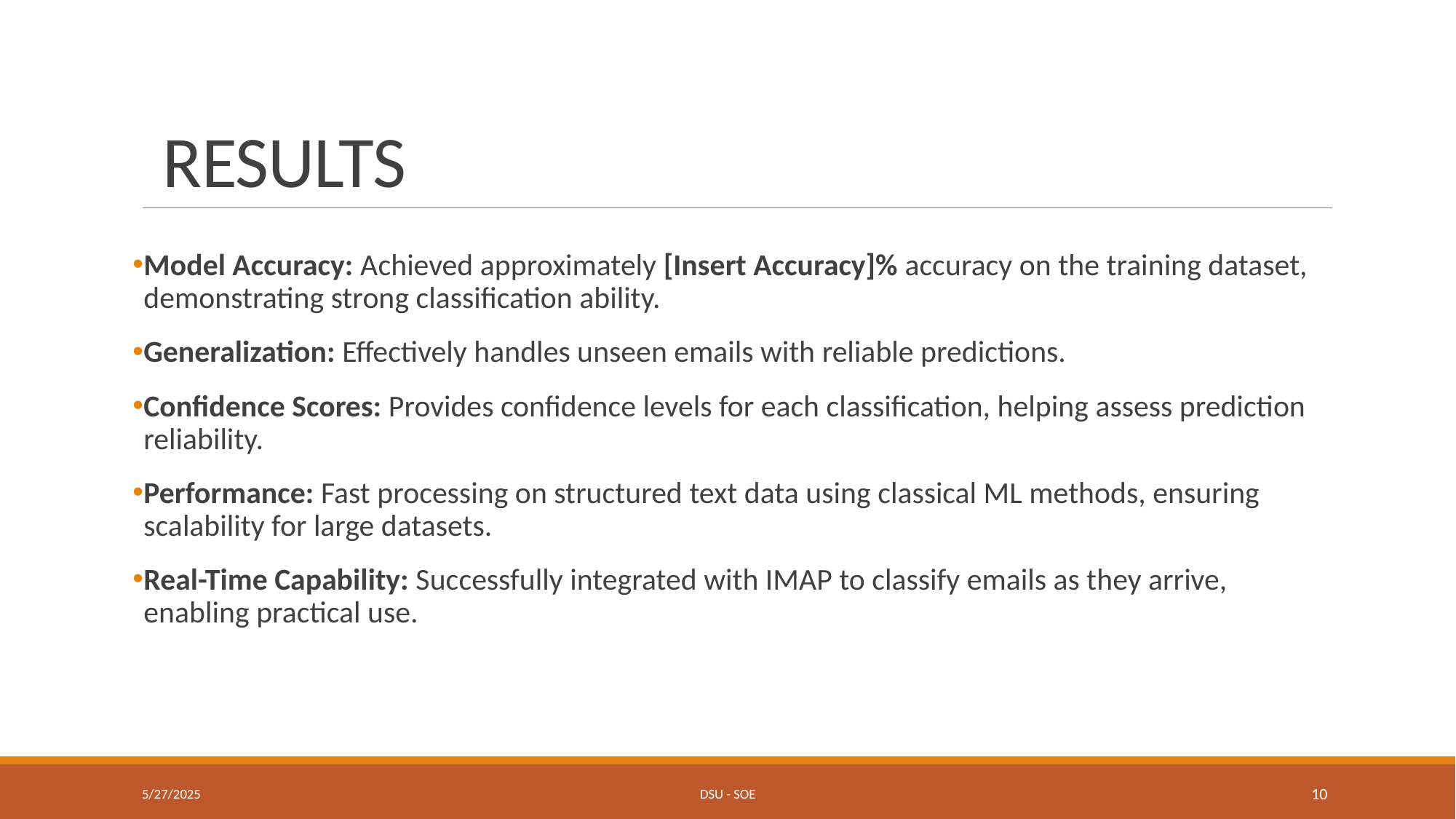

# RESULTS
Model Accuracy: Achieved approximately [Insert Accuracy]% accuracy on the training dataset, demonstrating strong classification ability.
Generalization: Effectively handles unseen emails with reliable predictions.
Confidence Scores: Provides confidence levels for each classification, helping assess prediction reliability.
Performance: Fast processing on structured text data using classical ML methods, ensuring scalability for large datasets.
Real-Time Capability: Successfully integrated with IMAP to classify emails as they arrive, enabling practical use.

5/27/2025
DSU - SOE
10